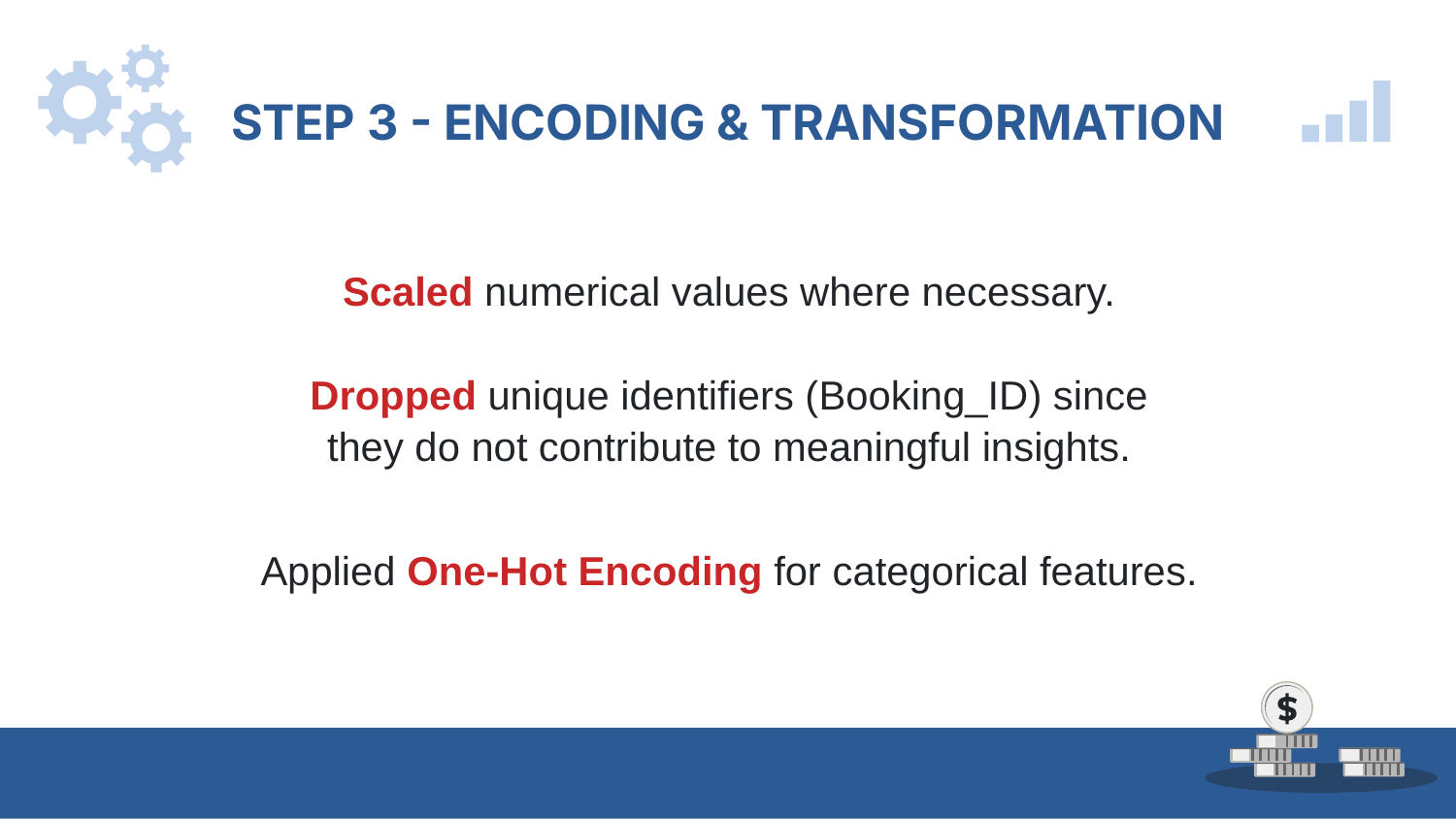

# STEP 3 - ENCODING & TRANSFORMATION

Scaled numerical values where necessary.
Dropped unique identifiers (Booking_ID) since they do not contribute to meaningful insights.
Applied One-Hot Encoding for categorical features.